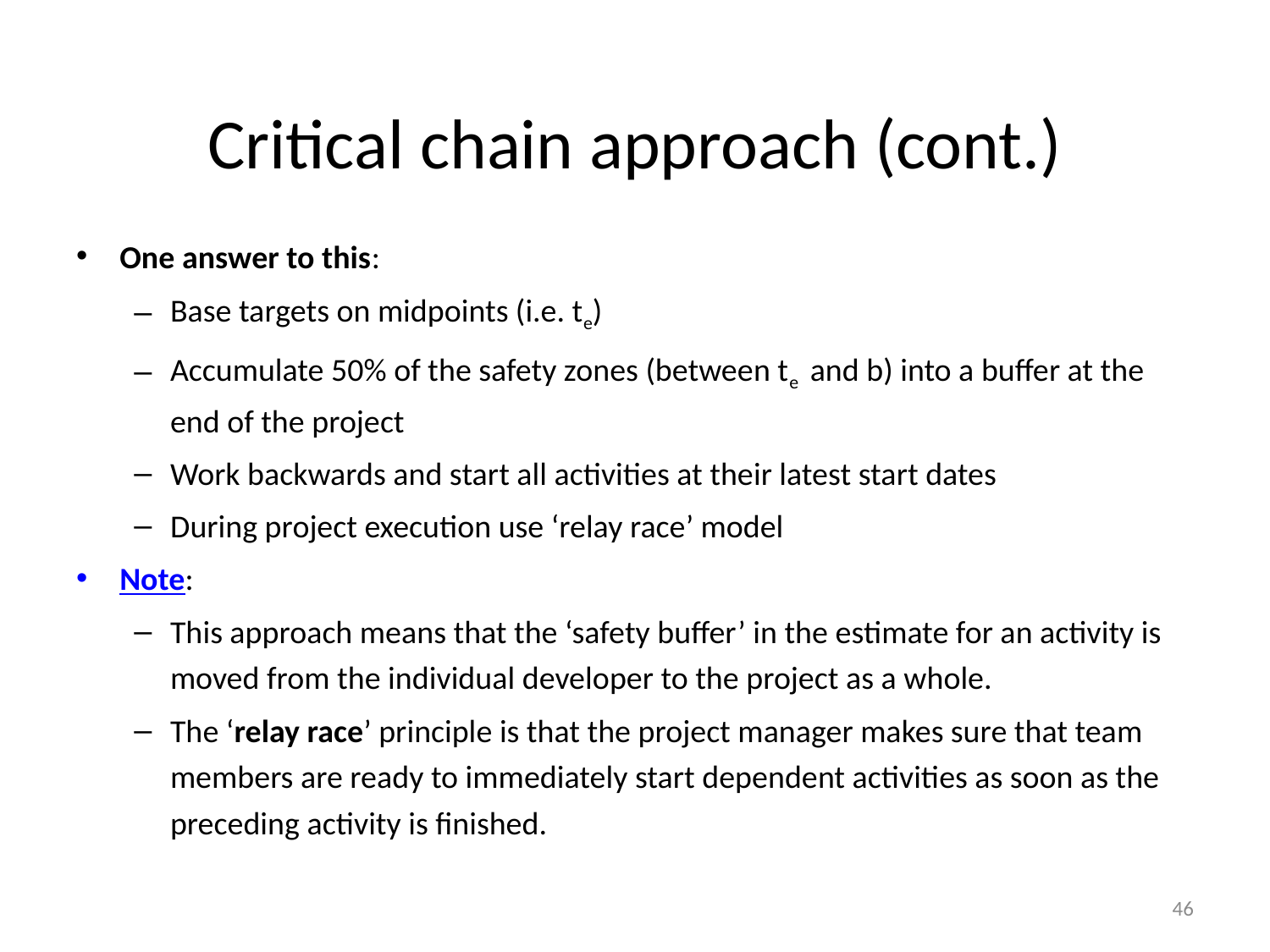

# Critical chain approach (cont.)
One answer to this:
Base targets on midpoints (i.e. te)
Accumulate 50% of the safety zones (between te  and b) into a buffer at the end of the project
Work backwards and start all activities at their latest start dates
During project execution use ‘relay race’ model
Note:
This approach means that the ‘safety buffer’ in the estimate for an activity is moved from the individual developer to the project as a whole.
The ‘relay race’ principle is that the project manager makes sure that team members are ready to immediately start dependent activities as soon as the preceding activity is finished.

46